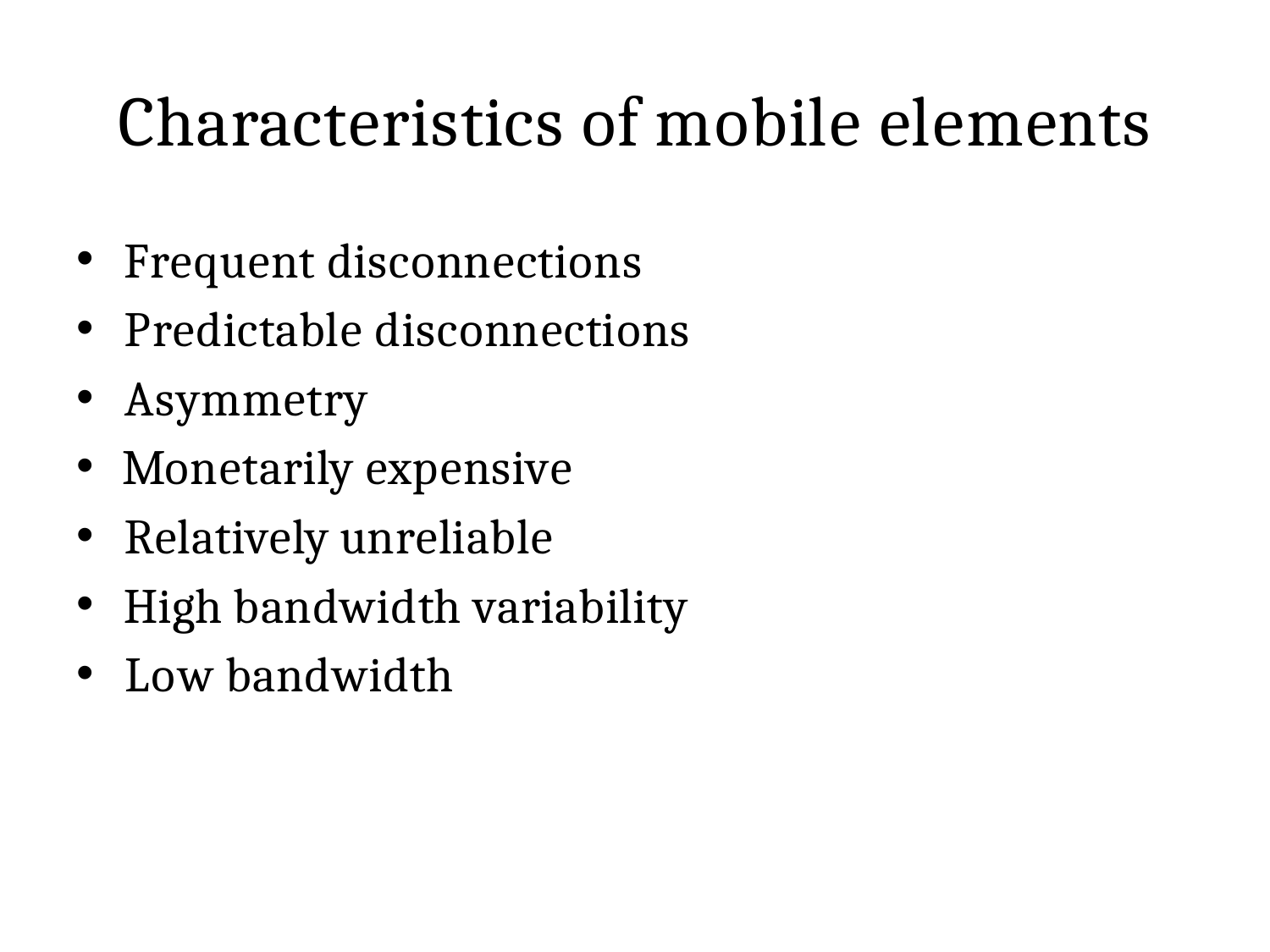

# Characteristics of mobile elements
Frequent disconnections
Predictable disconnections
Asymmetry
Monetarily expensive
Relatively unreliable
High bandwidth variability
Low bandwidth